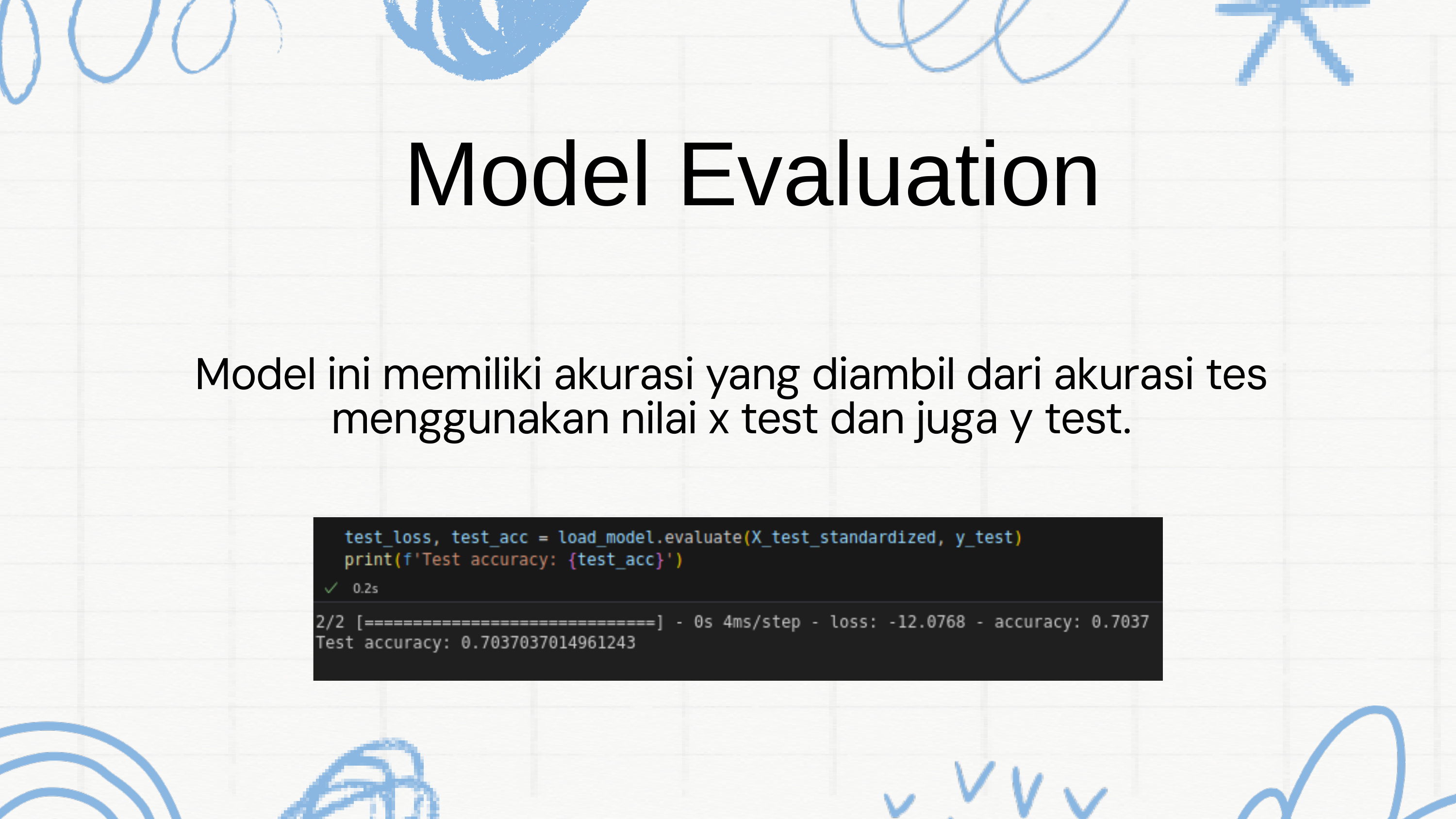

Model Evaluation
Model ini memiliki akurasi yang diambil dari akurasi tes menggunakan nilai x test dan juga y test.